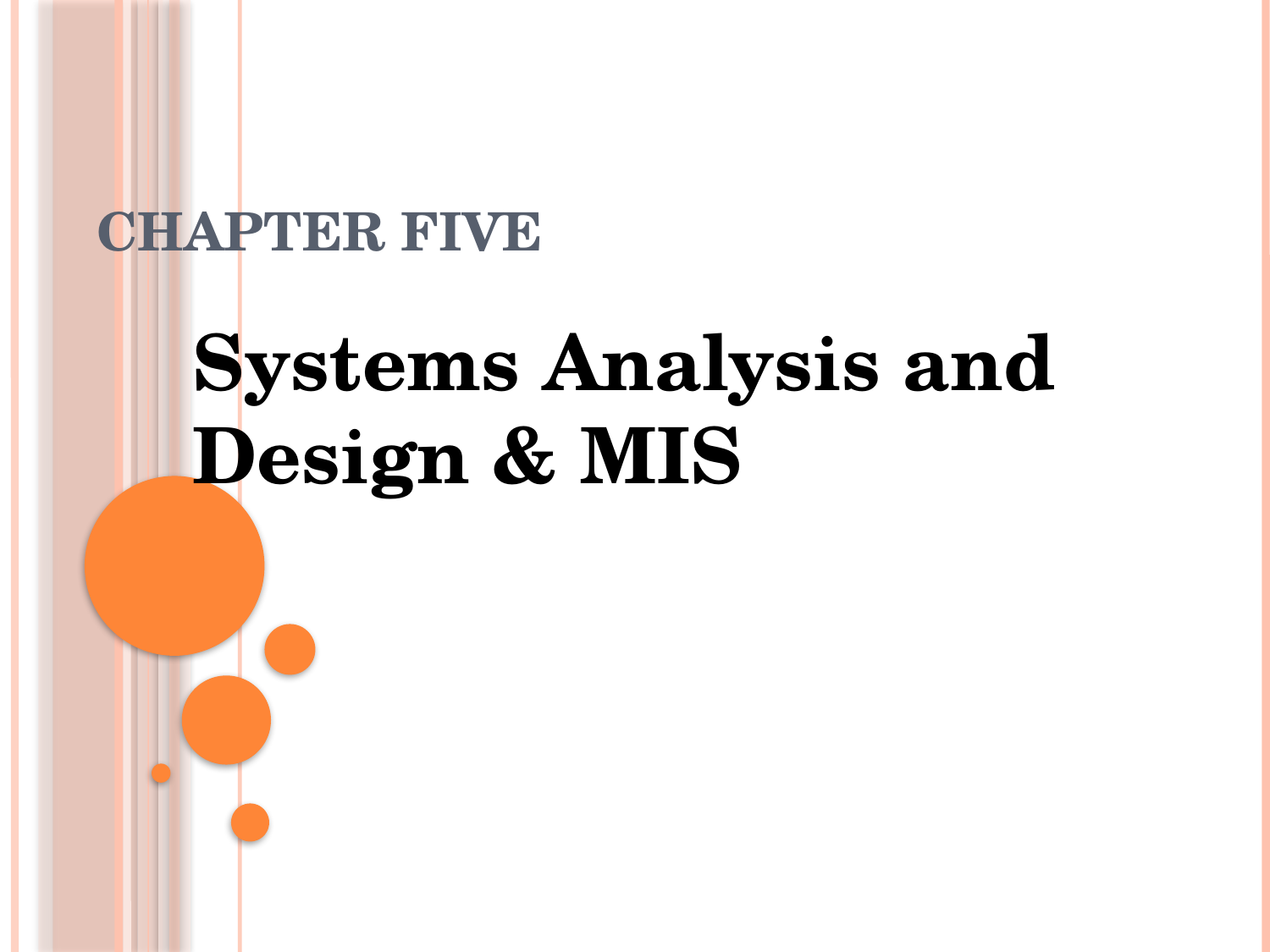

# Chapter five
Systems Analysis and Design & MIS